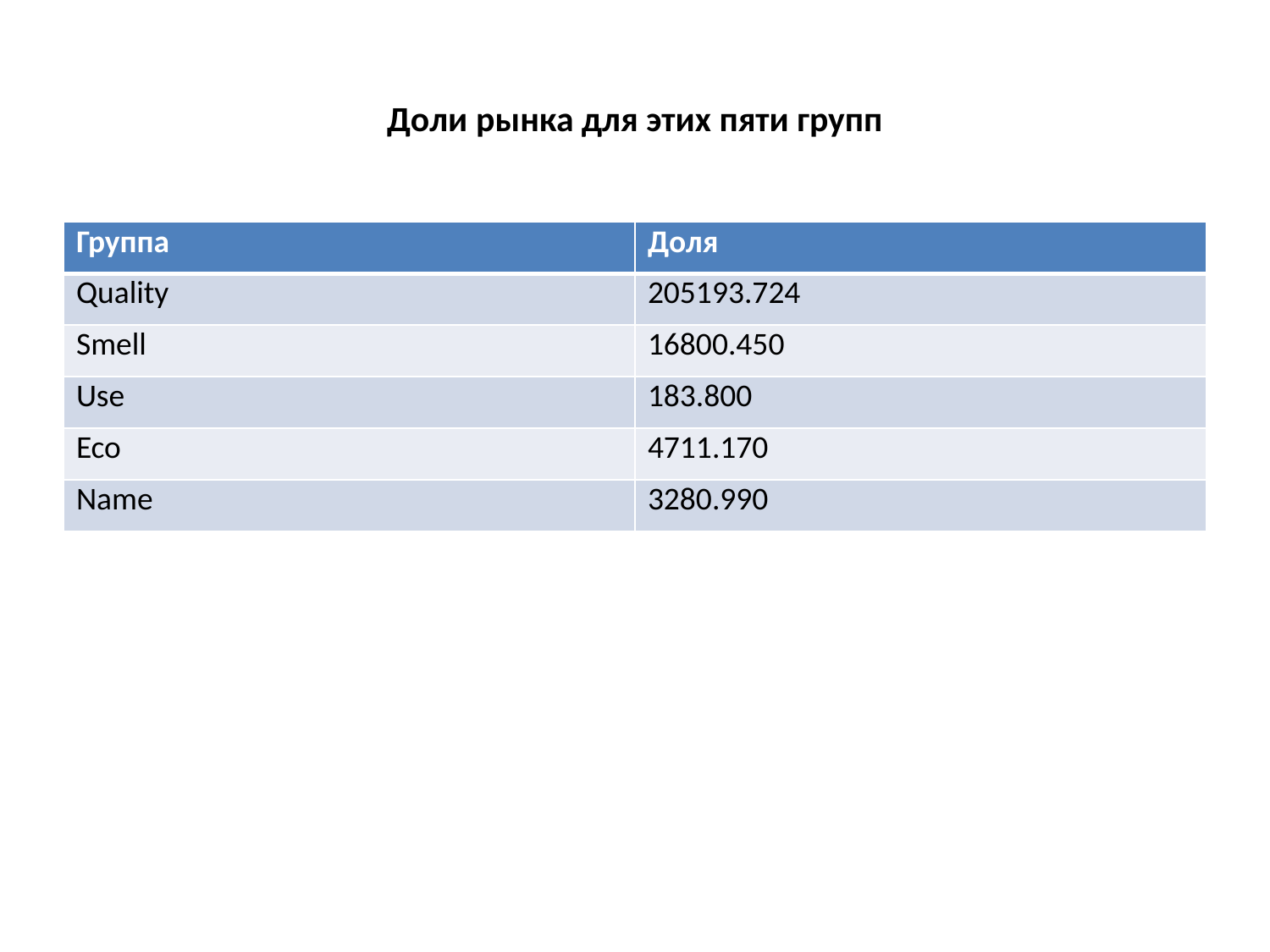

# Доли рынка для этих пяти групп
| Группа | Доля |
| --- | --- |
| Quality | 205193.724 |
| Smell | 16800.450 |
| Use | 183.800 |
| Eco | 4711.170 |
| Name | 3280.990 |